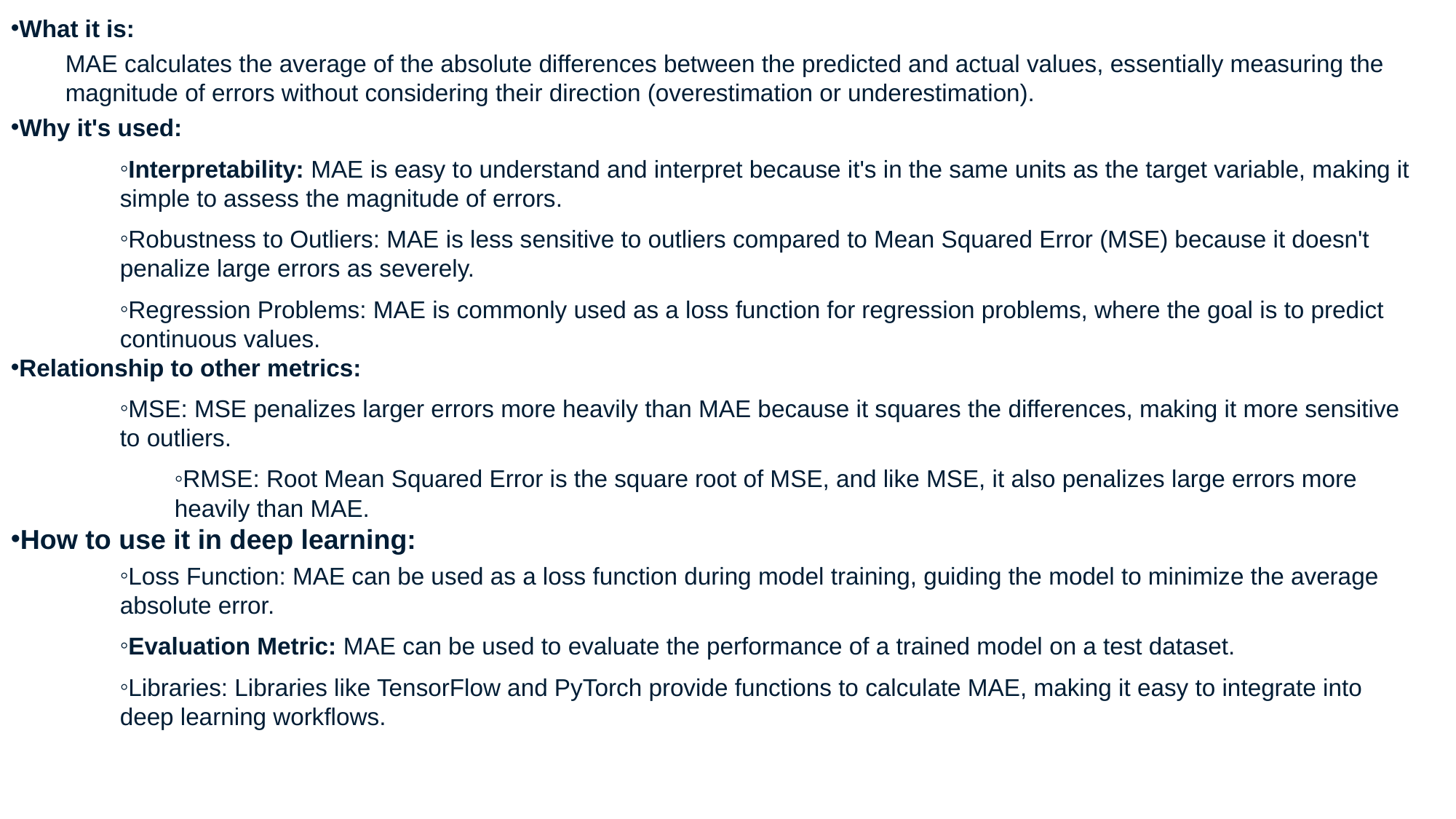

What it is:
MAE calculates the average of the absolute differences between the predicted and actual values, essentially measuring the magnitude of errors without considering their direction (overestimation or underestimation).
Why it's used:
Interpretability: MAE is easy to understand and interpret because it's in the same units as the target variable, making it simple to assess the magnitude of errors.
Robustness to Outliers: MAE is less sensitive to outliers compared to Mean Squared Error (MSE) because it doesn't penalize large errors as severely.
Regression Problems: MAE is commonly used as a loss function for regression problems, where the goal is to predict continuous values.
Relationship to other metrics:
MSE: MSE penalizes larger errors more heavily than MAE because it squares the differences, making it more sensitive to outliers.
RMSE: Root Mean Squared Error is the square root of MSE, and like MSE, it also penalizes large errors more heavily than MAE.
How to use it in deep learning:
Loss Function: MAE can be used as a loss function during model training, guiding the model to minimize the average absolute error.
Evaluation Metric: MAE can be used to evaluate the performance of a trained model on a test dataset.
Libraries: Libraries like TensorFlow and PyTorch provide functions to calculate MAE, making it easy to integrate into deep learning workflows.